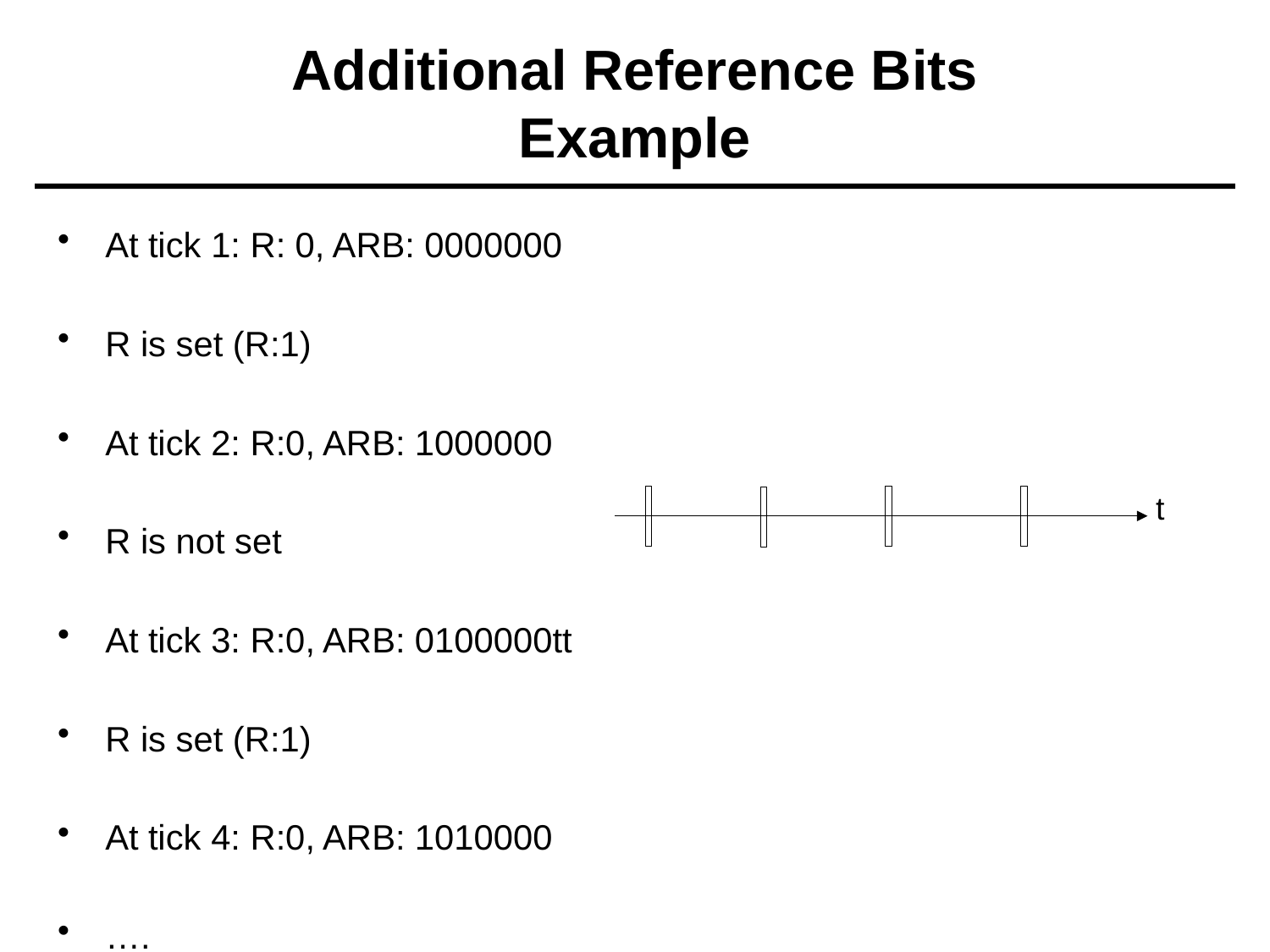

# Additional Reference Bits Example
At tick 1: R: 0, ARB: 0000000

R is set (R:1)

At tick 2: R:0, ARB: 1000000

R is not set

At tick 3: R:0, ARB: 0100000tt

R is set (R:1)

At tick 4: R:0, ARB: 1010000

….

t

41